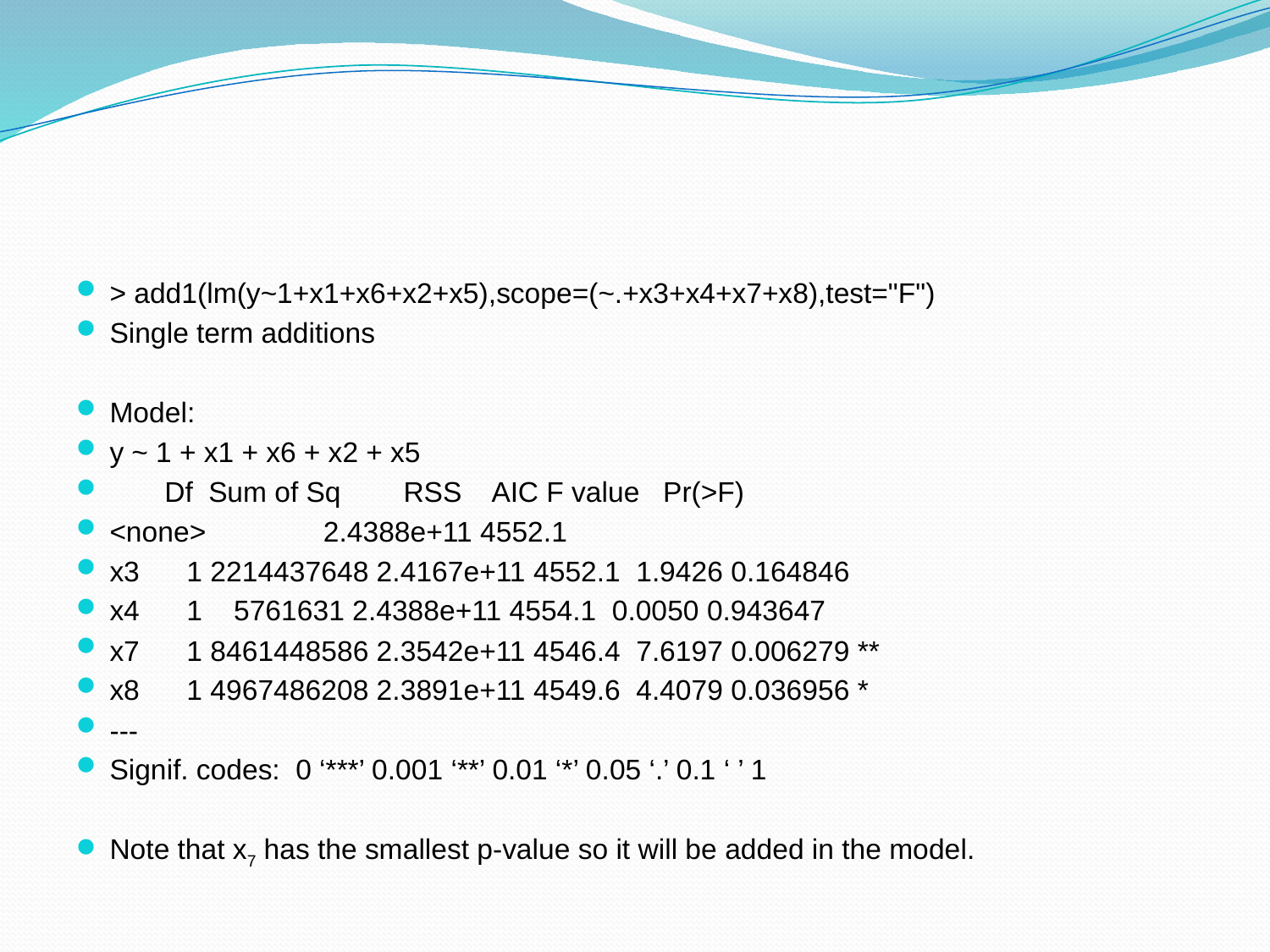

#
> add1(lm(y~1+x1+x6+x2+x5),scope=(~.+x3+x4+x7+x8),test="F")
Single term additions

Model:
y ~ 1 + x1 + x6 + x2 + x5
       Df  Sum of Sq        RSS    AIC F value   Pr(>F)
<none>               2.4388e+11 4552.1
x3      1 2214437648 2.4167e+11 4552.1  1.9426 0.164846
x4      1    5761631 2.4388e+11 4554.1  0.0050 0.943647
x7      1 8461448586 2.3542e+11 4546.4  7.6197 0.006279 **
x8      1 4967486208 2.3891e+11 4549.6  4.4079 0.036956 *
---
Signif. codes:  0 ‘***’ 0.001 ‘**’ 0.01 ‘*’ 0.05 ‘.’ 0.1 ‘ ’ 1

Note that x7 has the smallest p-value so it will be added in the model.